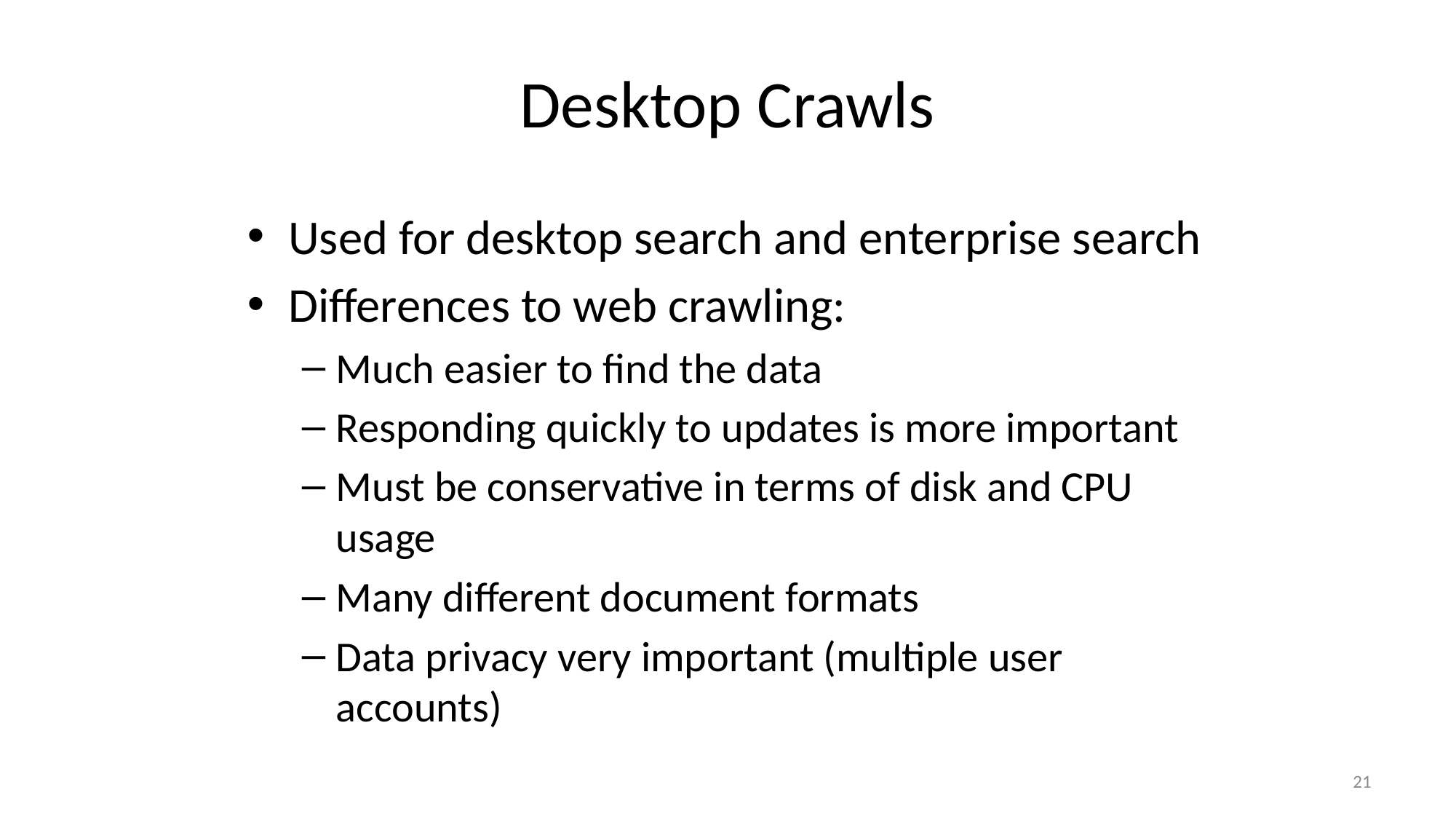

# Desktop Crawls
Used for desktop search and enterprise search
Differences to web crawling:
Much easier to find the data
Responding quickly to updates is more important
Must be conservative in terms of disk and CPU usage
Many different document formats
Data privacy very important (multiple user accounts)
21